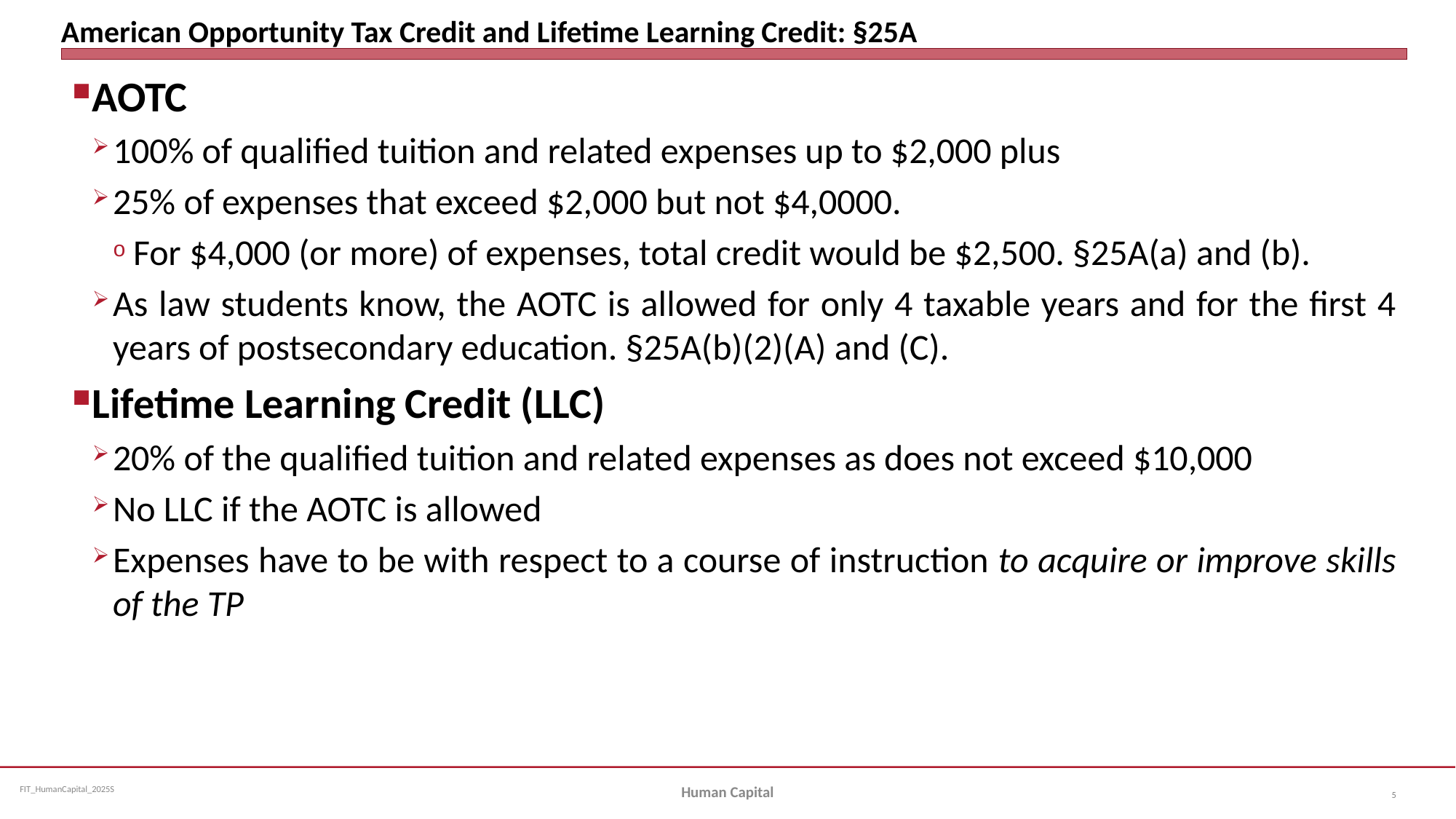

# American Opportunity Tax Credit and Lifetime Learning Credit: §25A
AOTC
100% of qualified tuition and related expenses up to $2,000 plus
25% of expenses that exceed $2,000 but not $4,0000.
For $4,000 (or more) of expenses, total credit would be $2,500. §25A(a) and (b).
As law students know, the AOTC is allowed for only 4 taxable years and for the first 4 years of postsecondary education. §25A(b)(2)(A) and (C).
Lifetime Learning Credit (LLC)
20% of the qualified tuition and related expenses as does not exceed $10,000
No LLC if the AOTC is allowed
Expenses have to be with respect to a course of instruction to acquire or improve skills of the TP

Human Capital
5